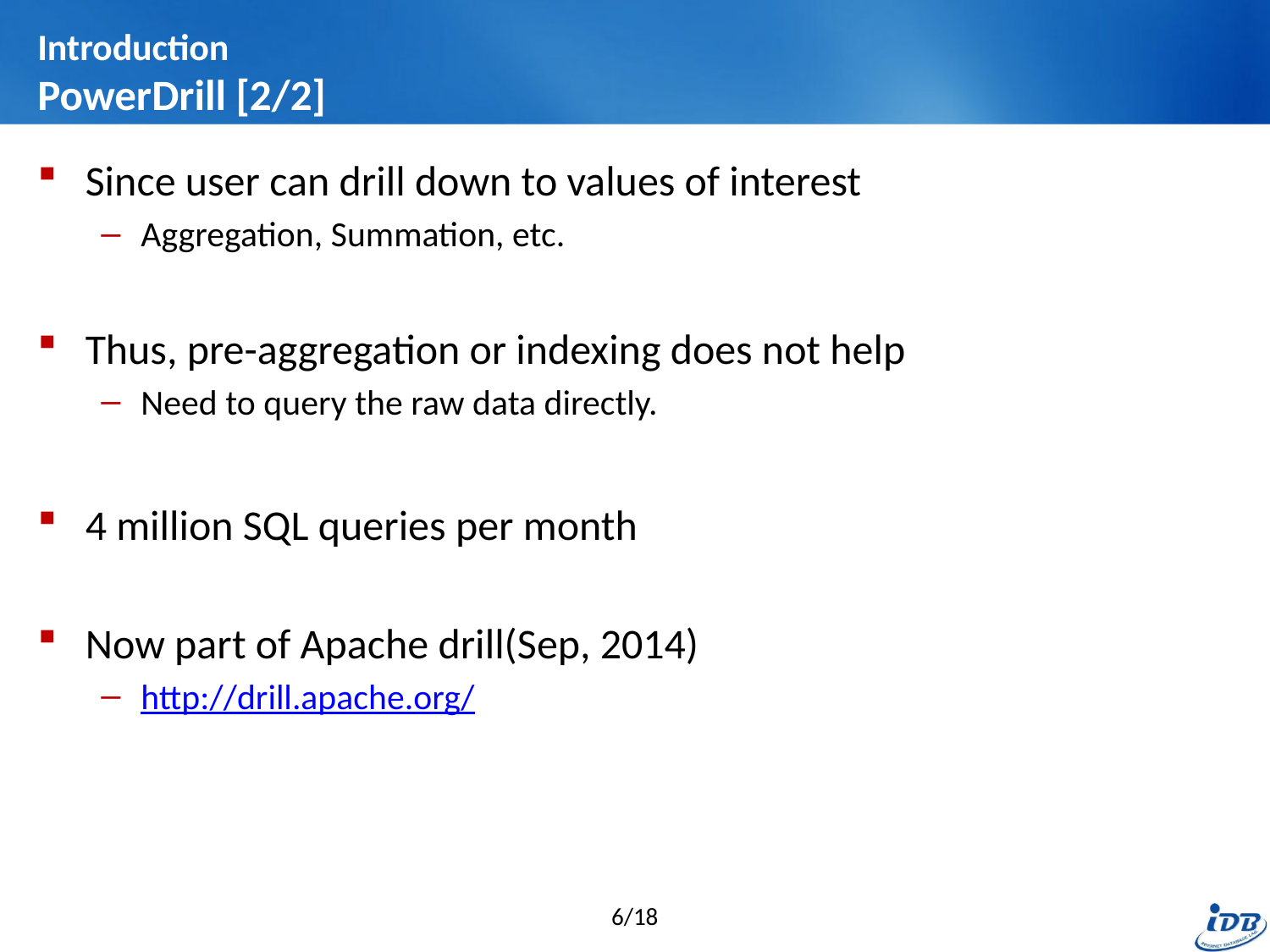

# Introduction PowerDrill [2/2]
Since user can drill down to values of interest
Aggregation, Summation, etc.

Thus, pre-aggregation or indexing does not help
Need to query the raw data directly.

4 million SQL queries per month

Now part of Apache drill(Sep, 2014)
http://drill.apache.org/